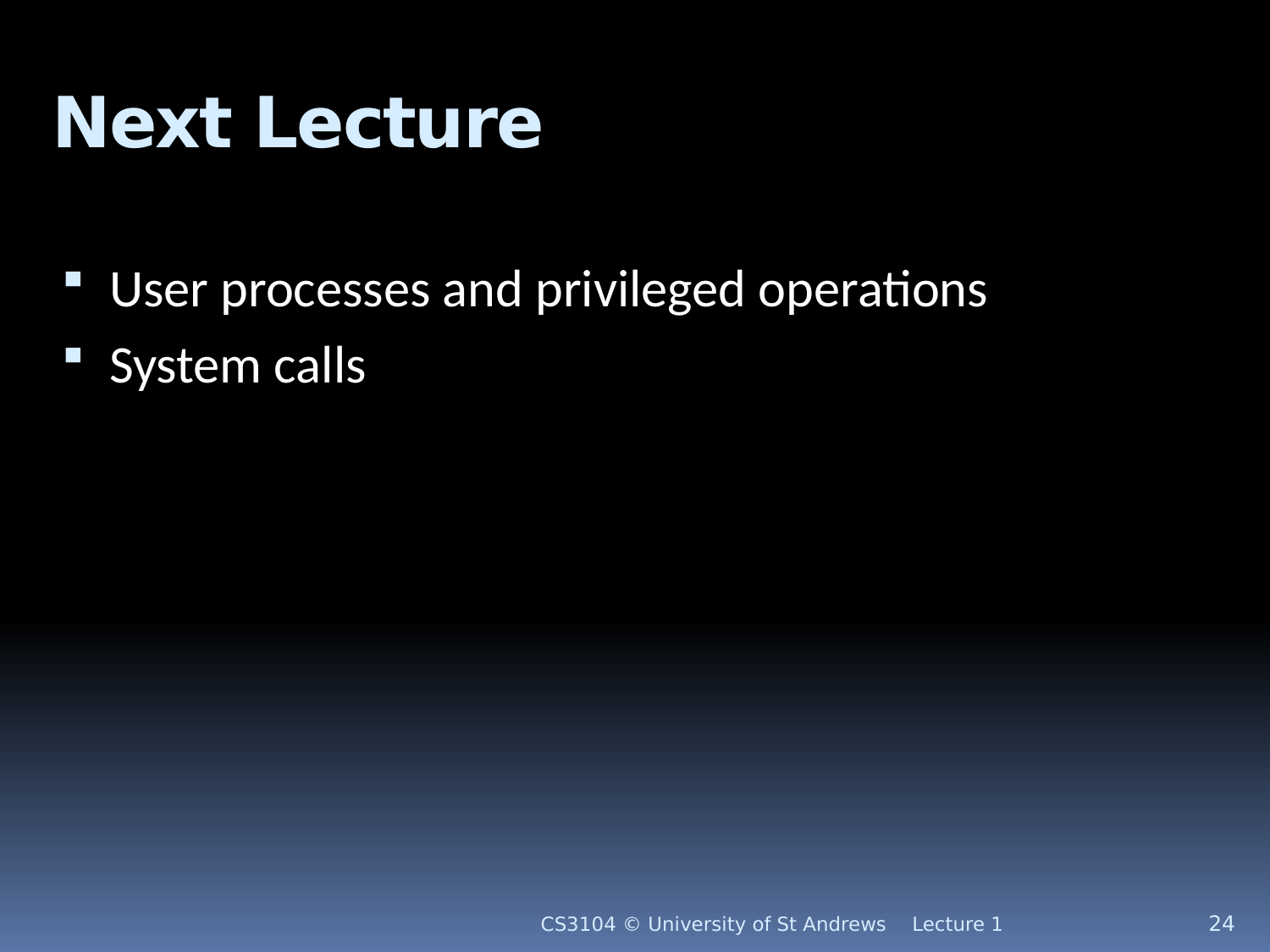

# Next Lecture
User processes and privileged operations
System calls

CS3104 © University of St Andrews
Lecture 1
24